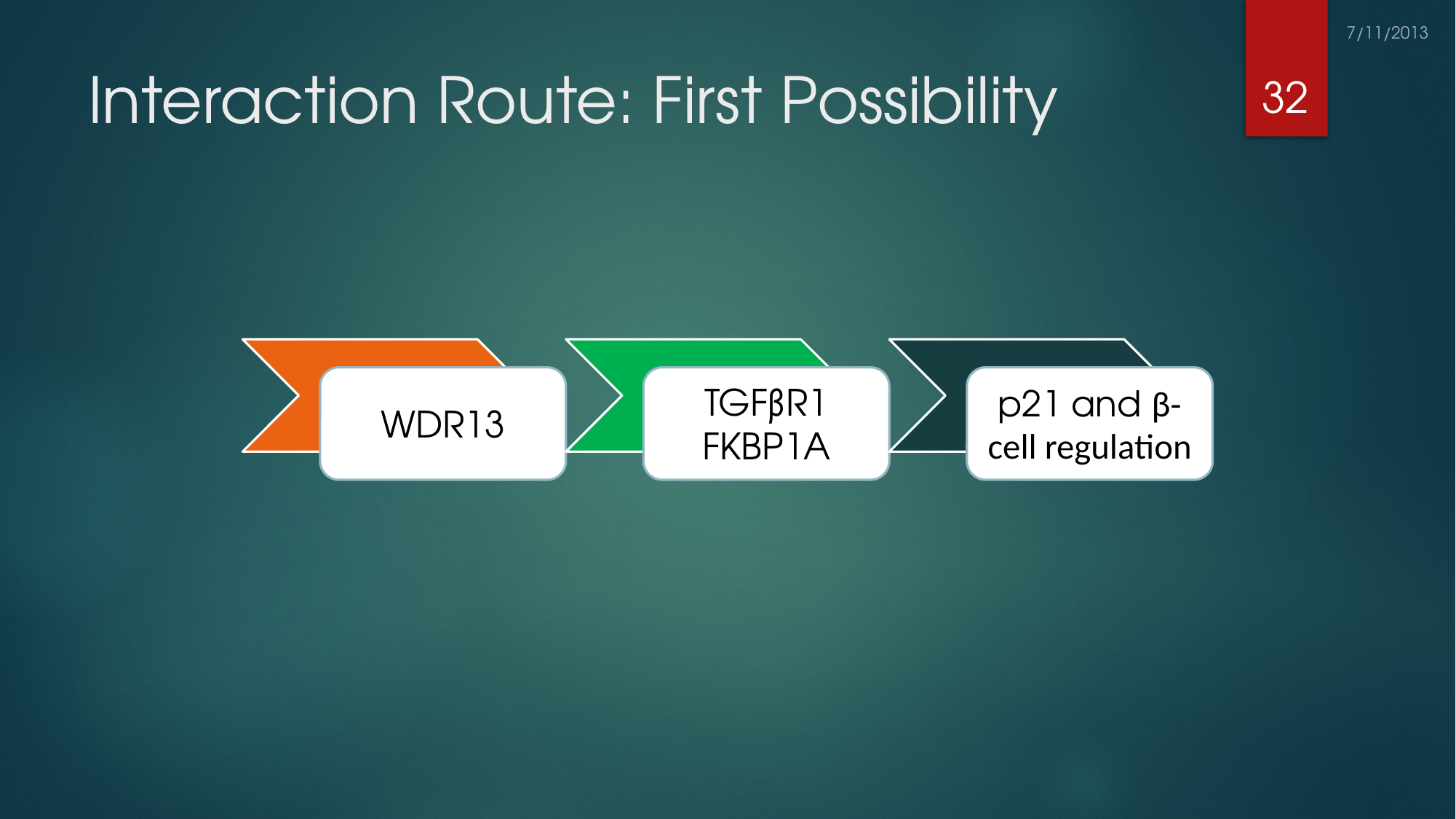

7/11/2013
32
# Interaction Route: First Possibility
WDR13
TGFβR1
FKBP1A
p21 and β-cell regulation